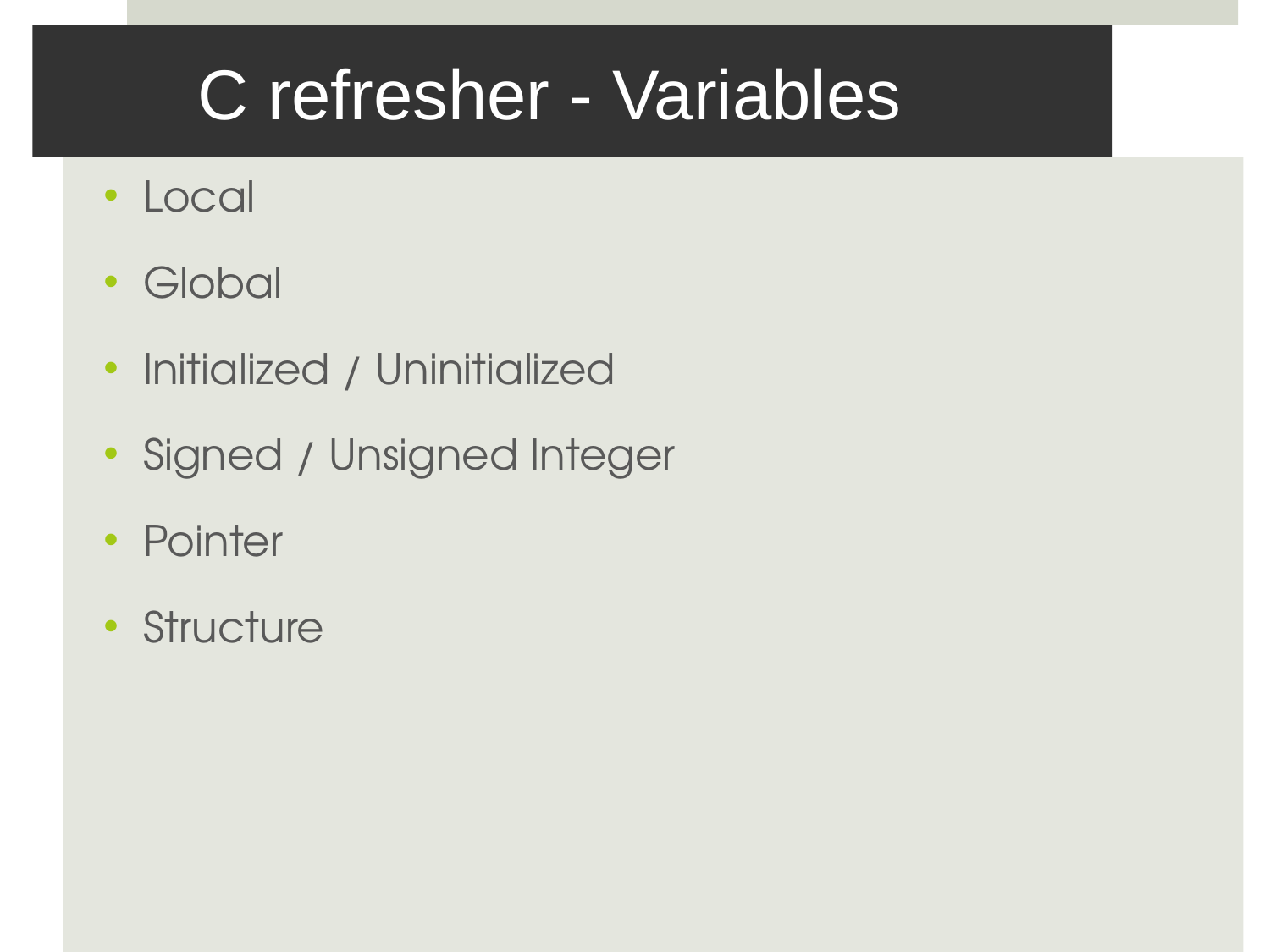

# C refresher - Variables
Local
Global
Initialized / Uninitialized
Signed / Unsigned Integer
Pointer
Structure